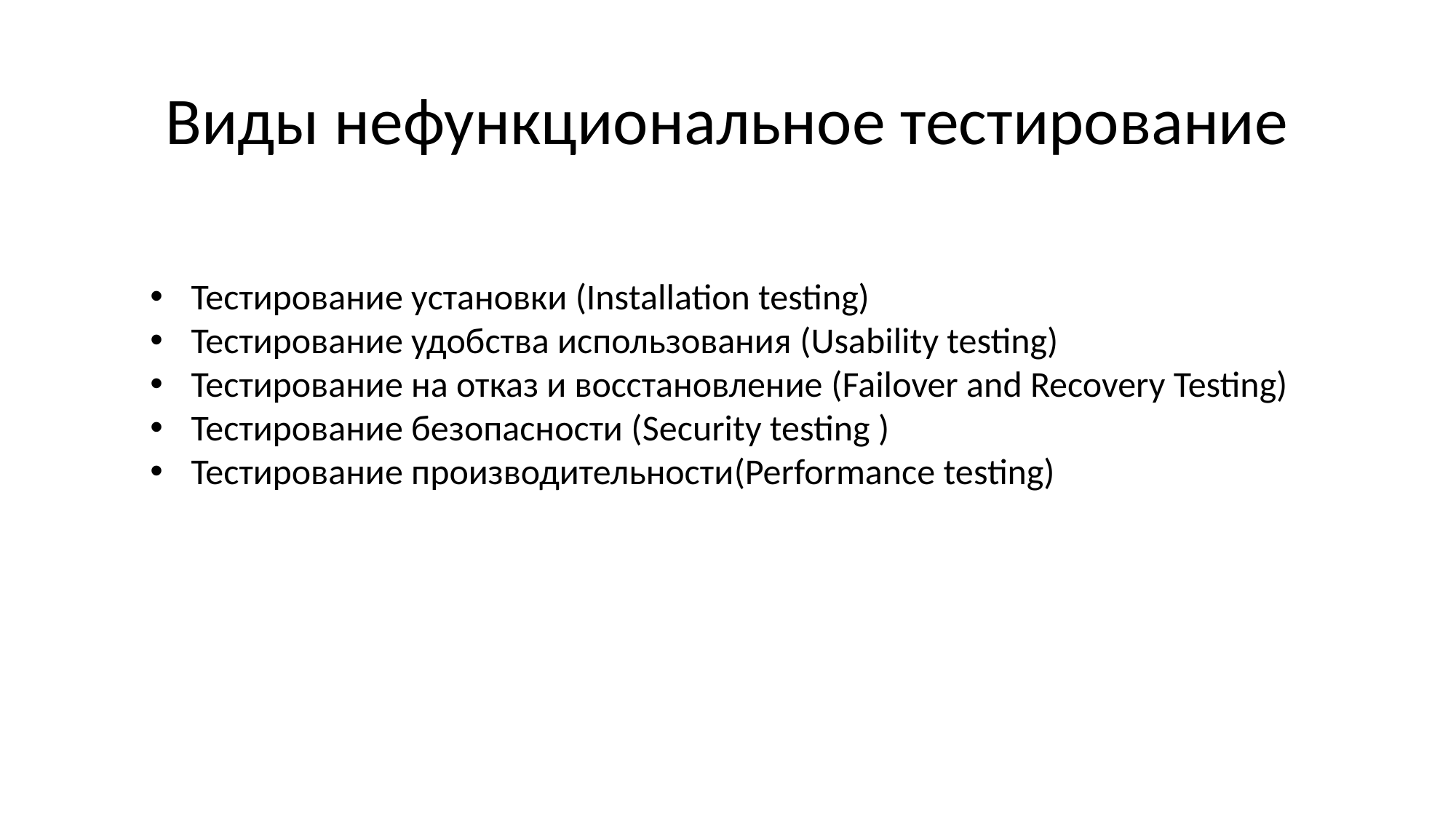

# Виды нефункциональное тестирование
Тестирование установки (Installation testing)
Тестирование удобства использования (Usability testing)
Тестирование на отказ и восстановление (Failover and Recovery Testing)
Тестирование безопасности (Security testing )
Тестирование производительности(Performance testing)